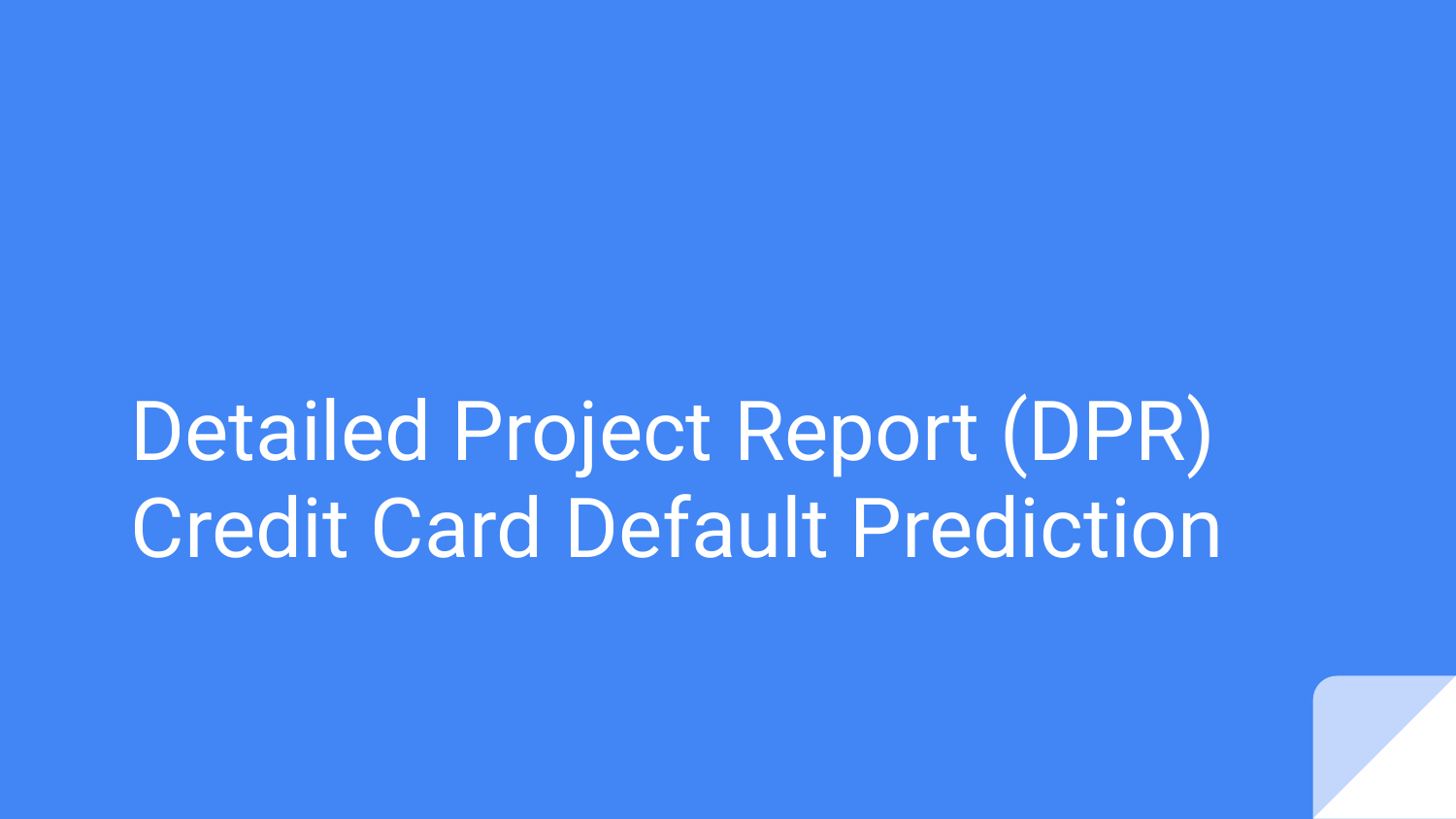

# Detailed Project Report (DPR)    Credit Card Default Prediction